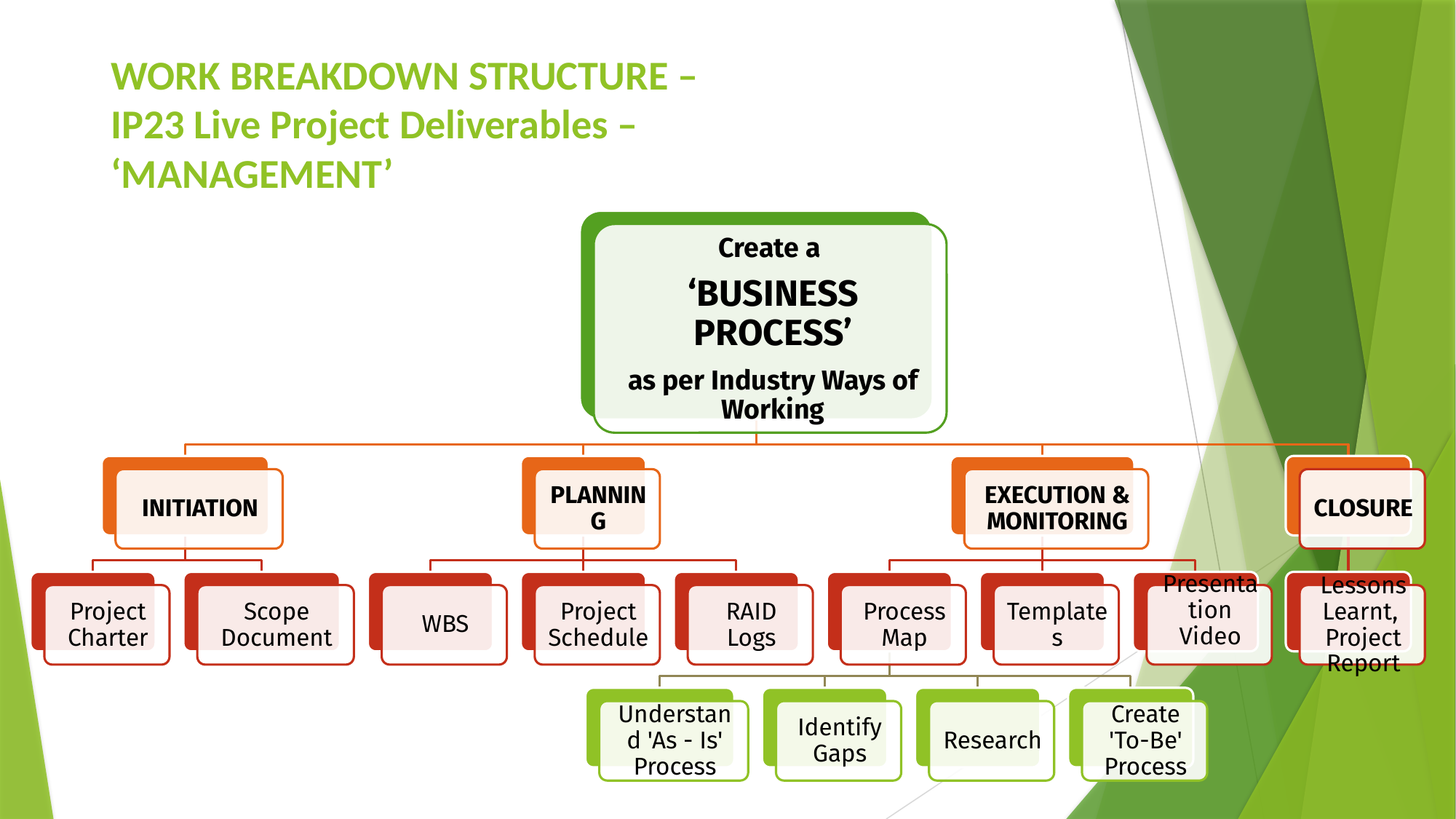

# WORK BREAKDOWN STRUCTURE – IP23 Live Project Deliverables – ‘MANAGEMENT’
Create a
‘BUSINESS PROCESS’
as per Industry Ways of Working
INITIATION
Project Charter
Scope Document
PLANNING
WBS
Project Schedule
RAID Logs
EXECUTION & MONITORING
Process Map
Understand 'As - Is' Process
Identify Gaps
Research
Create 'To-Be' Process
Templates
Presentation Video
CLOSURE
Lessons Learnt,
Project Report